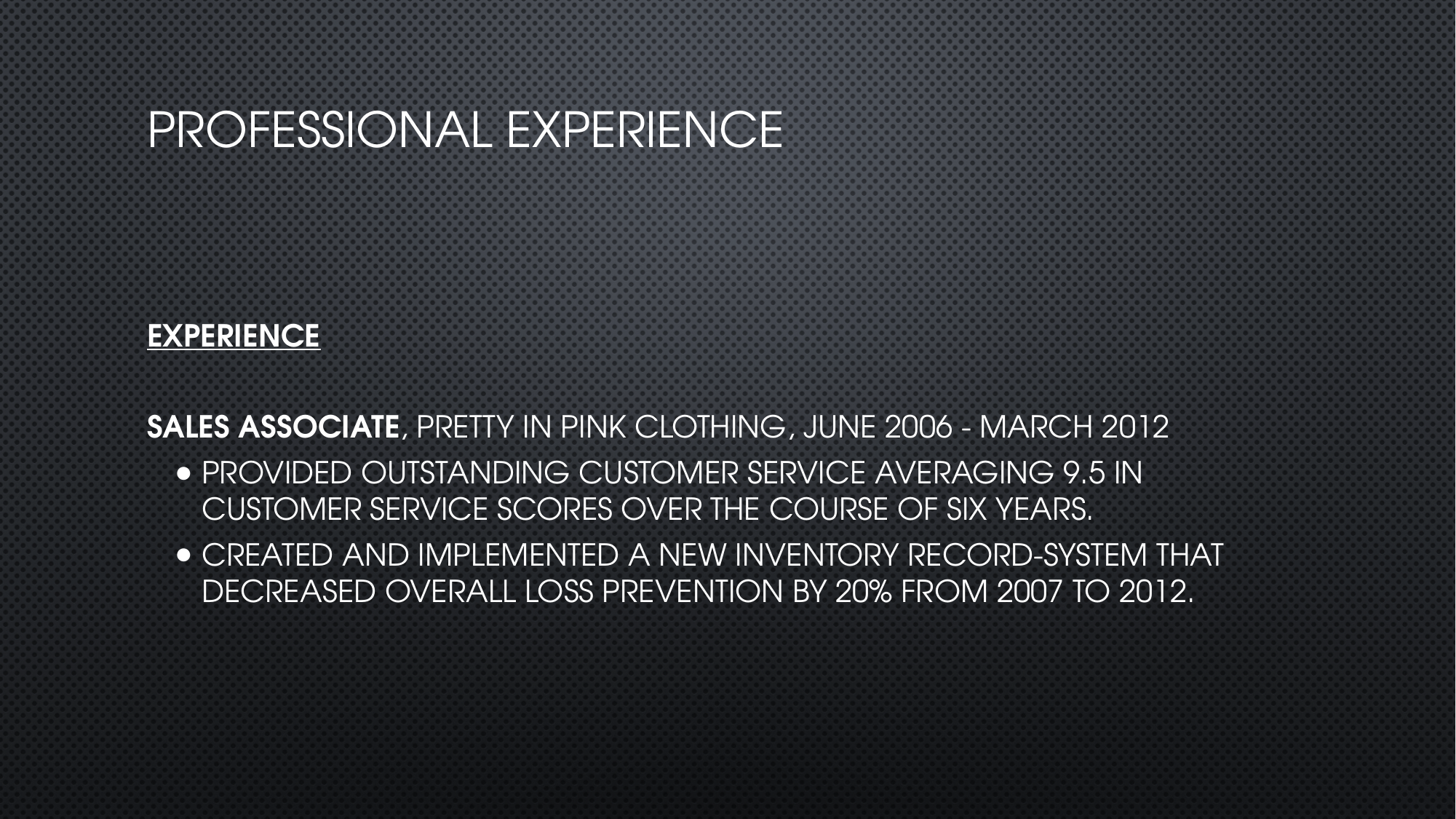

# Professional Experience
Experience

Sales Associate, Pretty in Pink Clothing, June 2006 - March 2012
Provided outstanding customer service averaging 9.5 in customer service scores over the course of six years.
Created and implemented a new inventory record-system that decreased overall loss prevention by 20% from 2007 to 2012.